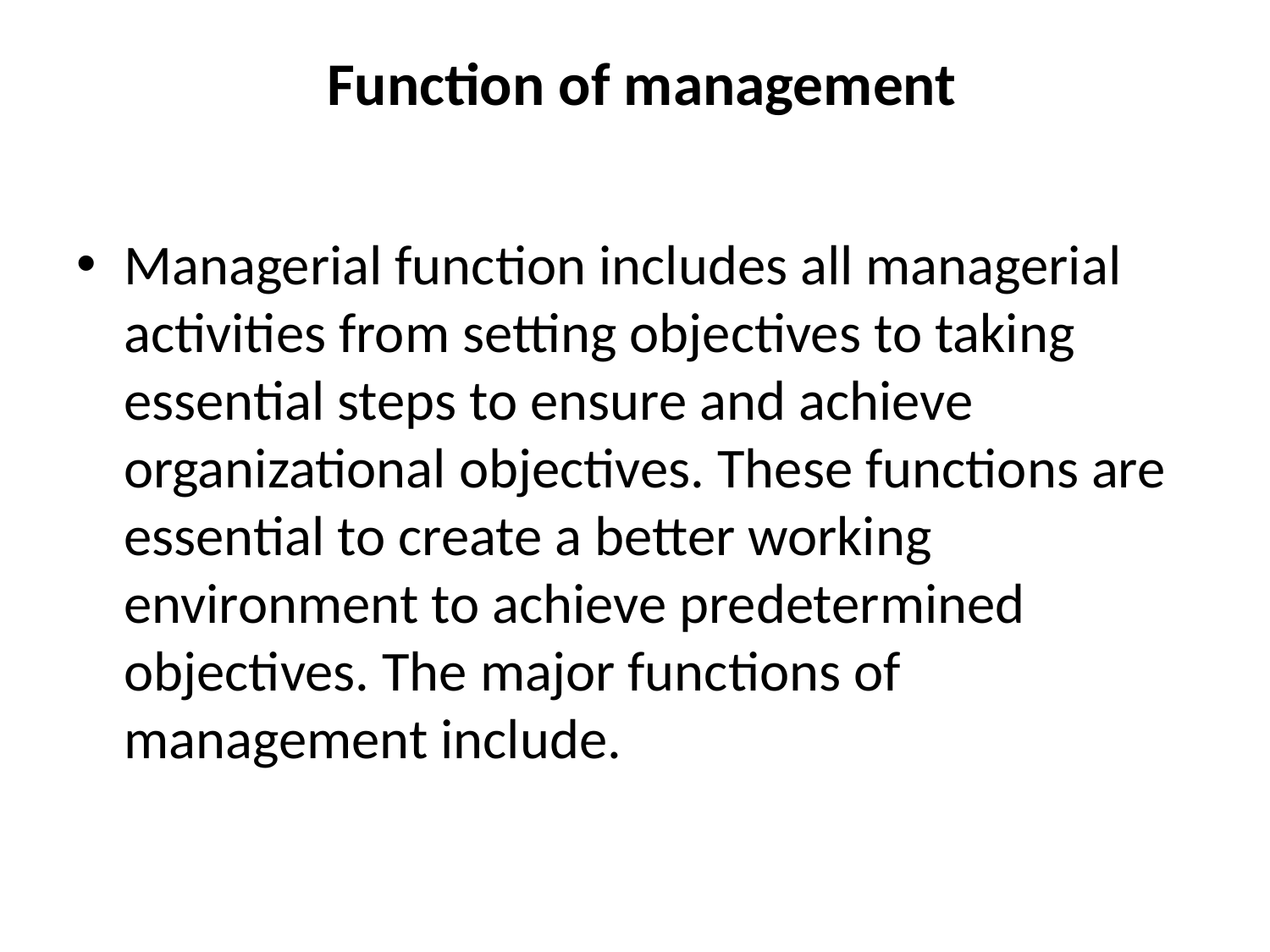

# Function of management
Managerial function includes all managerial activities from setting objectives to taking essential steps to ensure and achieve organizational objectives. These functions are essential to create a better working environment to achieve predetermined objectives. The major functions of management include.